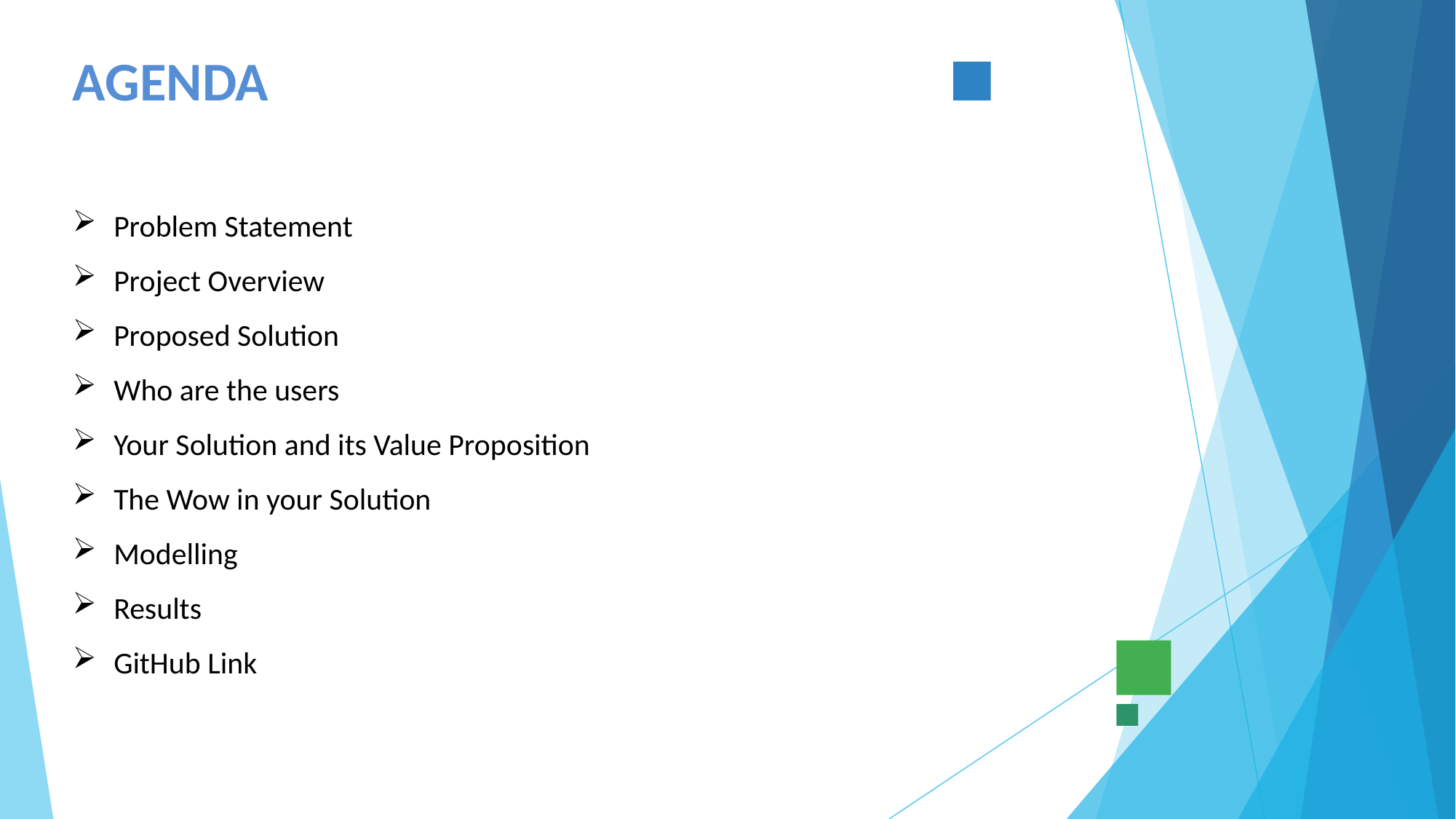

# AGENDA

Problem Statement
Project Overview
Proposed Solution
Who are the users
Your Solution and its Value Proposition
The Wow in your Solution
Modelling
Results
GitHub Link